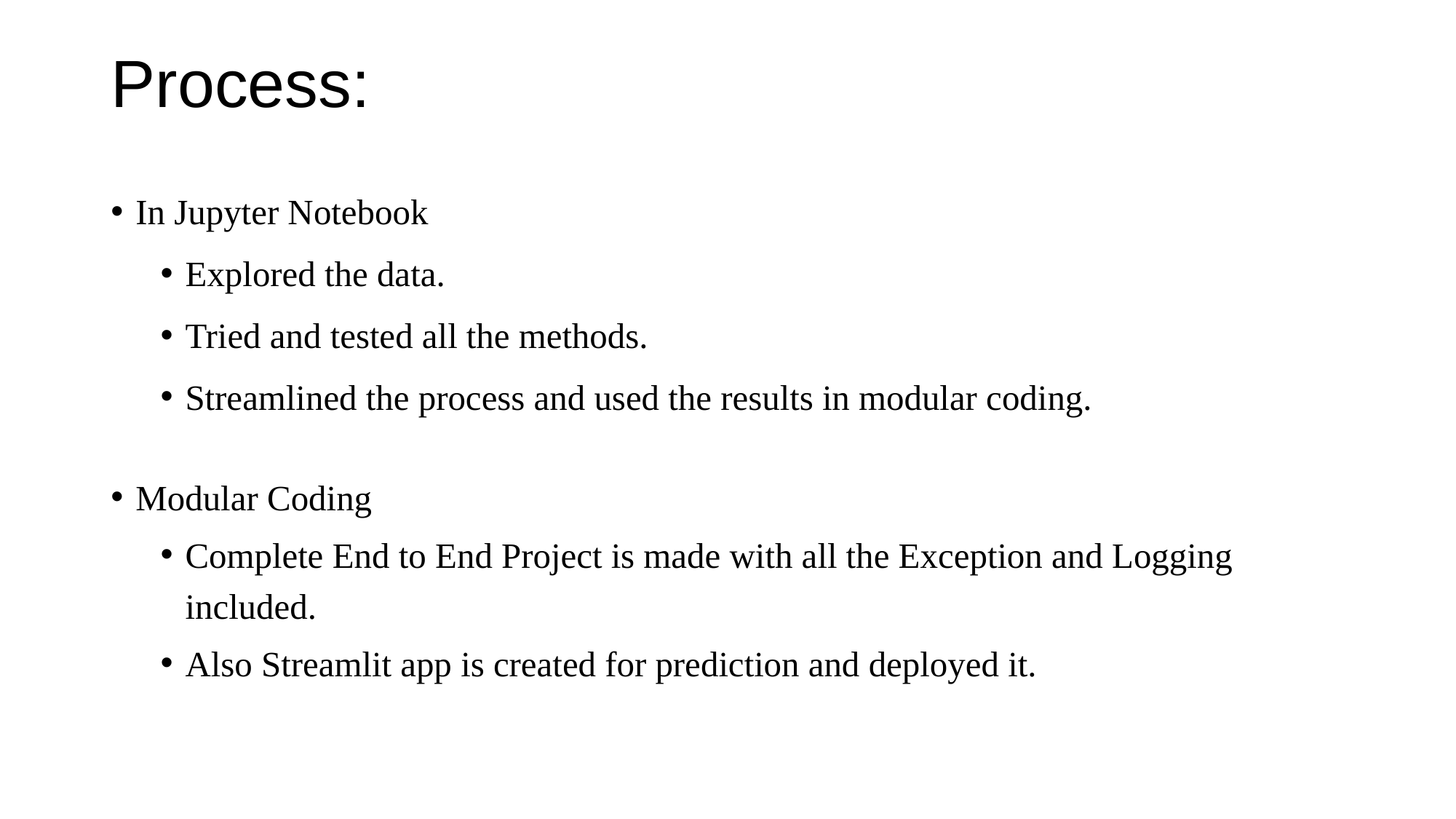

# Process:
In Jupyter Notebook
Explored the data.
Tried and tested all the methods.
Streamlined the process and used the results in modular coding.

Modular Coding
Complete End to End Project is made with all the Exception and Logging included.
Also Streamlit app is created for prediction and deployed it.